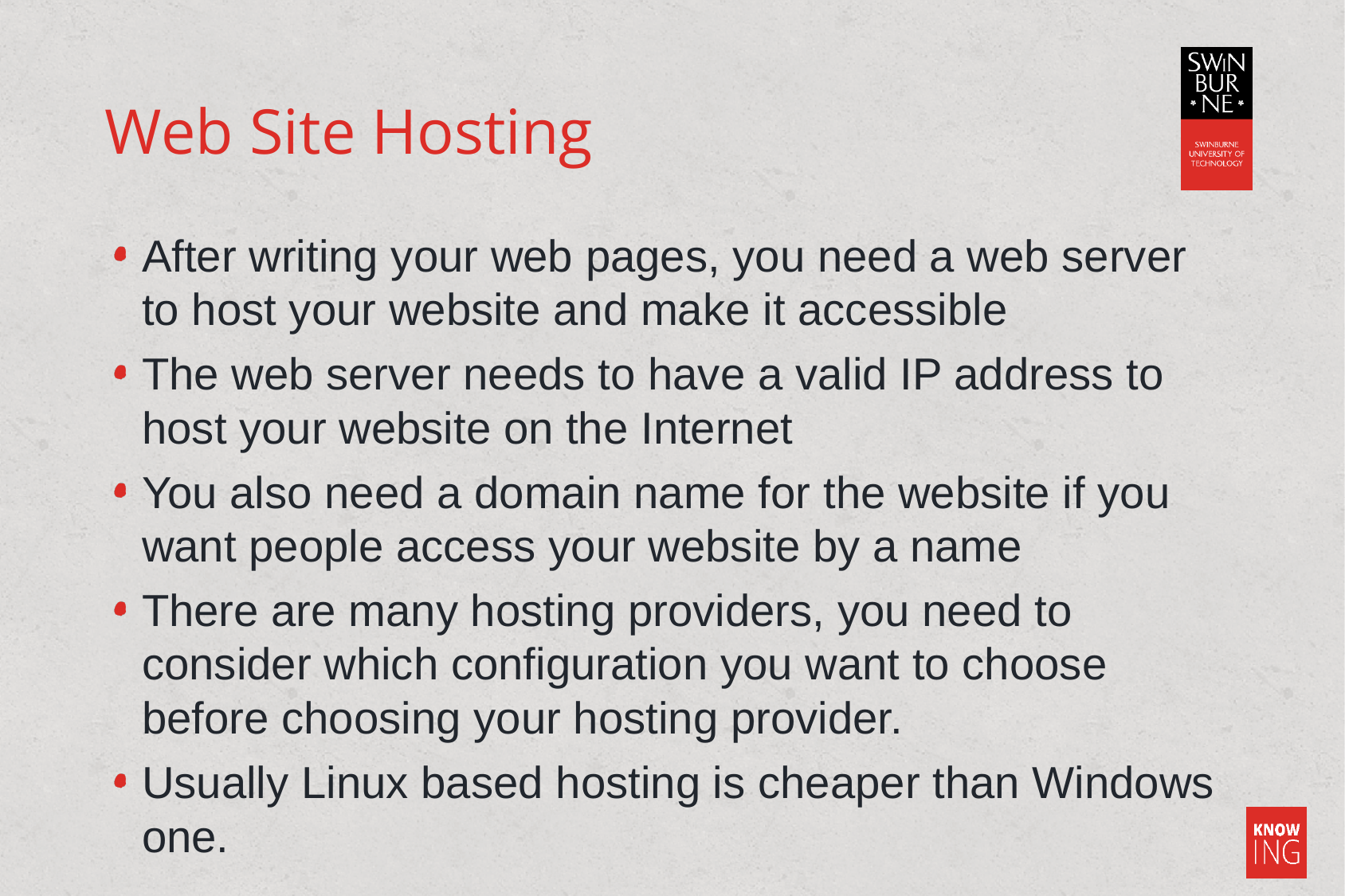

# Web Site Hosting
After writing your web pages, you need a web server to host your website and make it accessible
The web server needs to have a valid IP address to host your website on the Internet
You also need a domain name for the website if you want people access your website by a name
There are many hosting providers, you need to consider which configuration you want to choose before choosing your hosting provider.
Usually Linux based hosting is cheaper than Windows one.